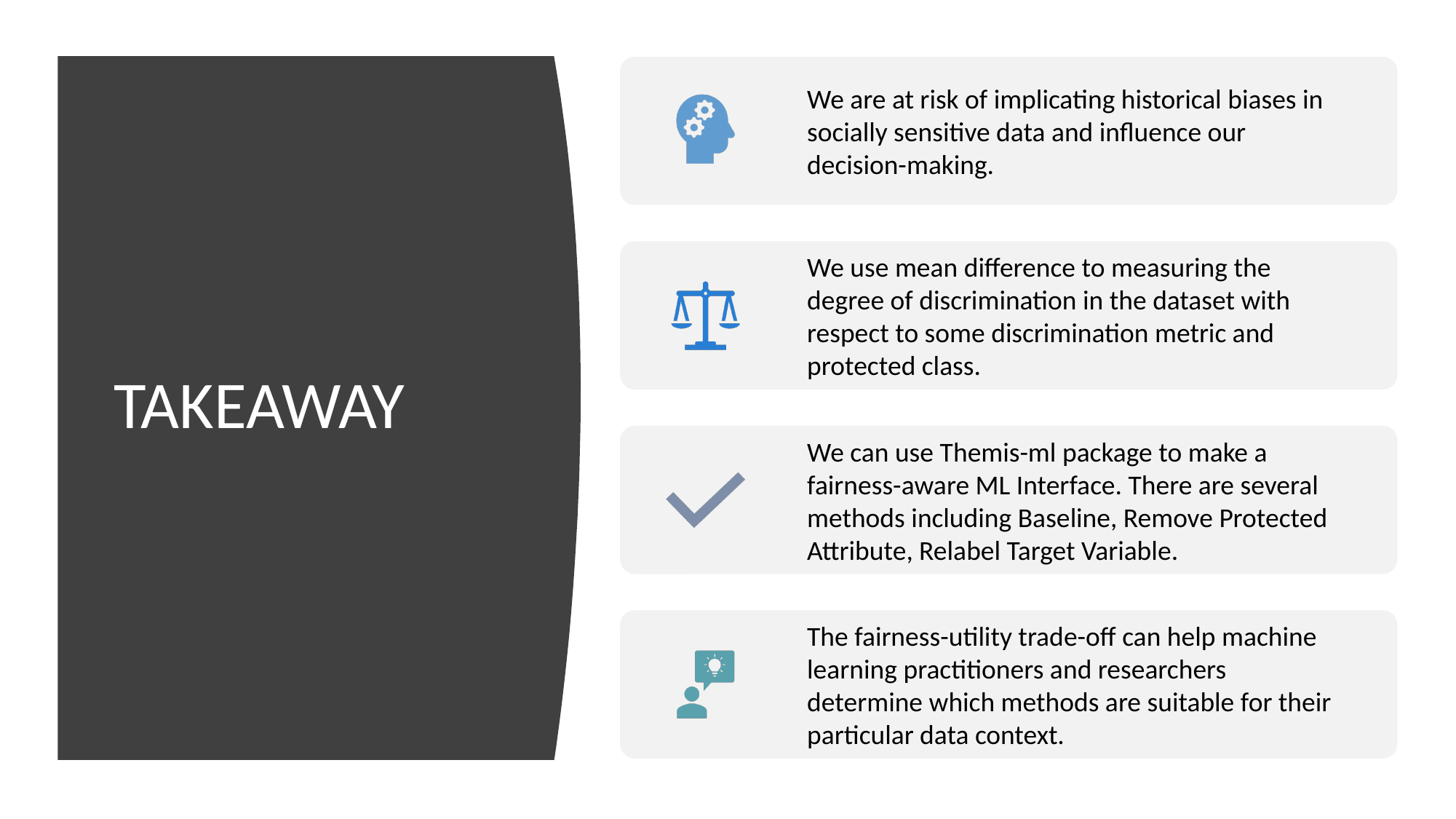

We are at risk of implicating historical biases in socially sensitive data and influence our decision-making.
We use mean difference to measuring the degree of discrimination in the dataset with respect to some discrimination metric and protected class.
We can use Themis-ml package to make a fairness-aware ML Interface. There are several methods including Baseline, Remove Protected Attribute, Relabel Target Variable.
The fairness-utility trade-off can help machine learning practitioners and researchers determine which methods are suitable for their particular data context.

# TAKEAWAY